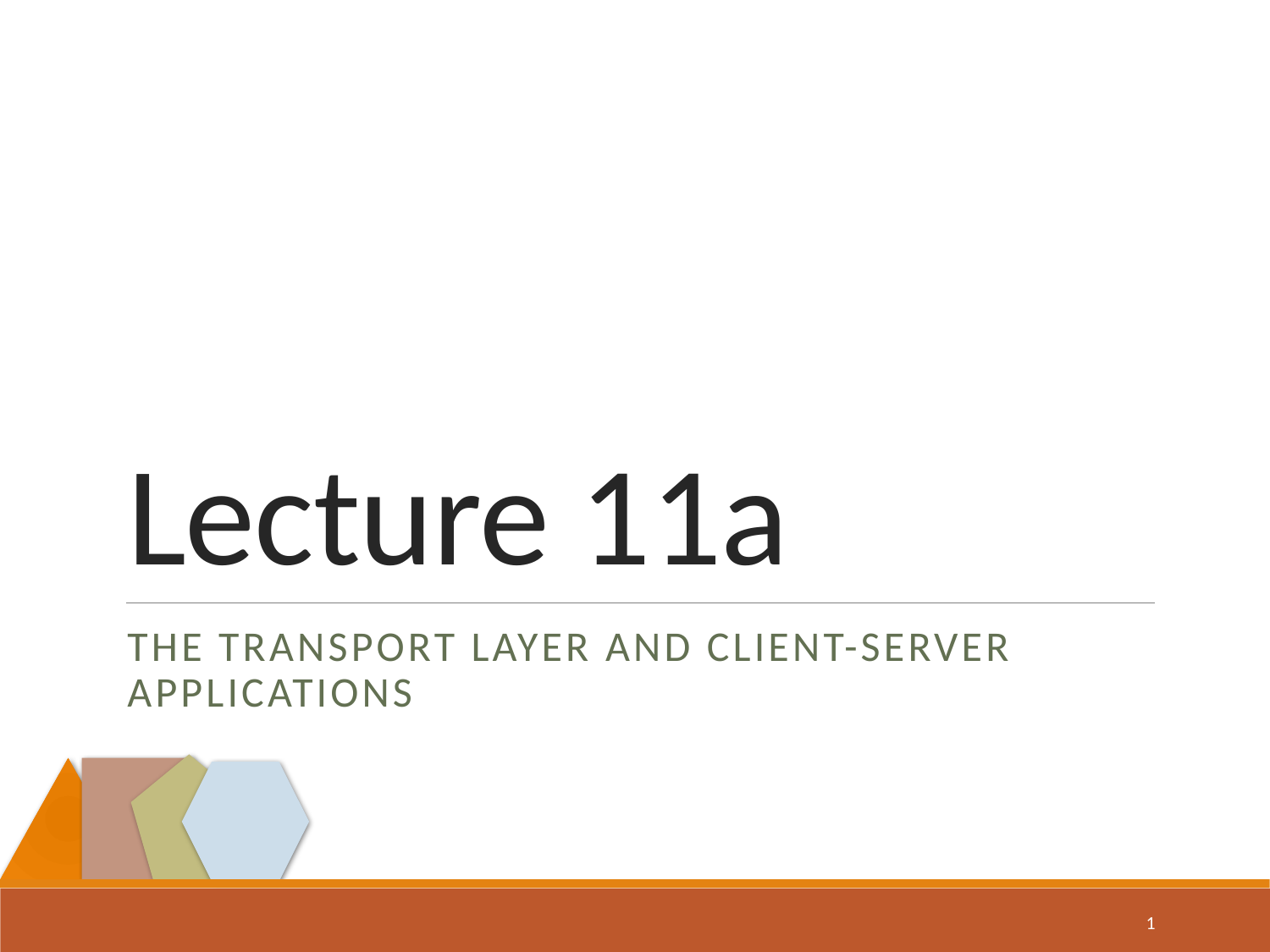

# Lecture 11a
The Transport Layer and Client-Server Applications
1